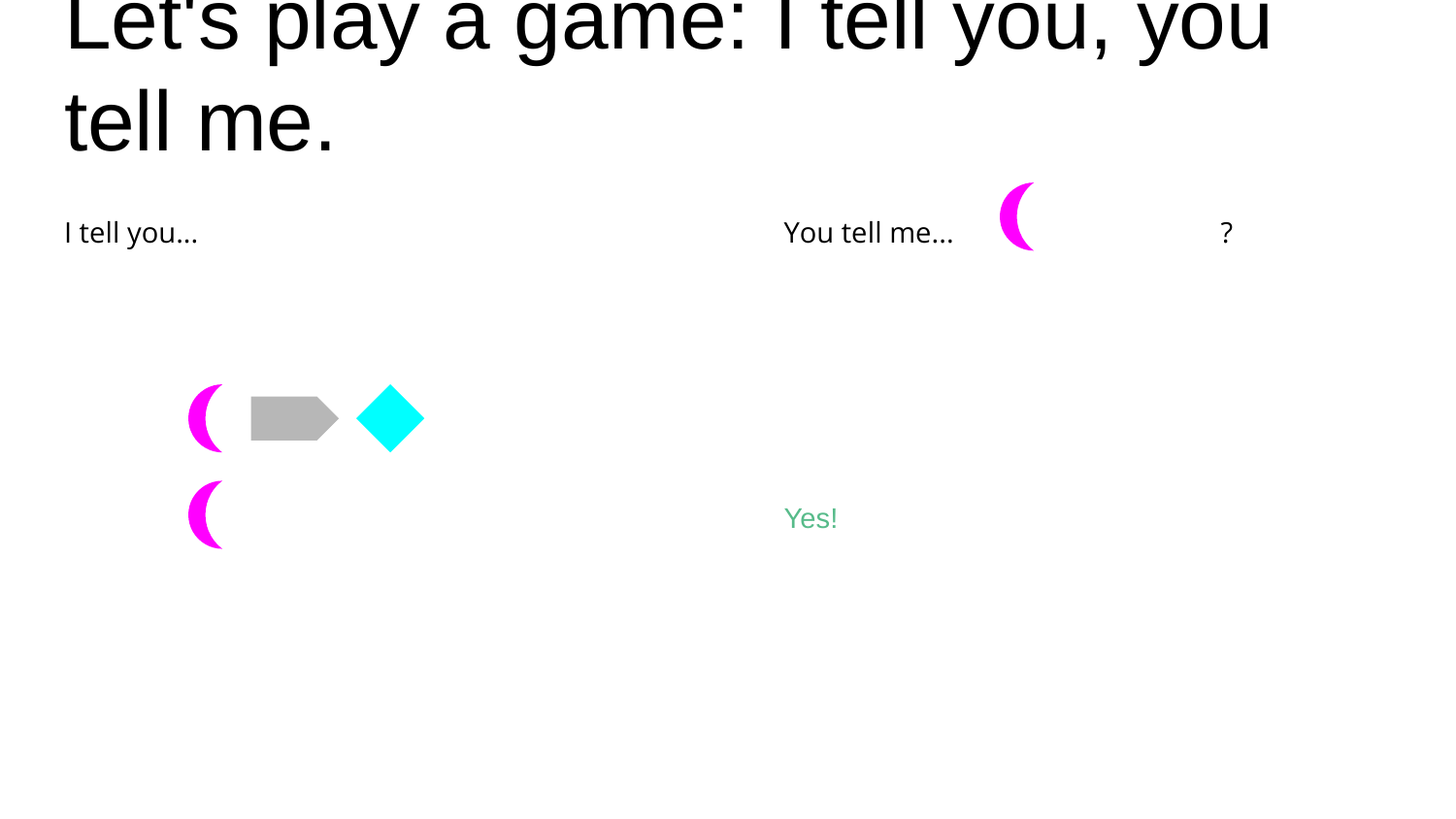

# Let's play a game: I tell you, you tell me.

I tell you...
You tell me...		?

Yes!